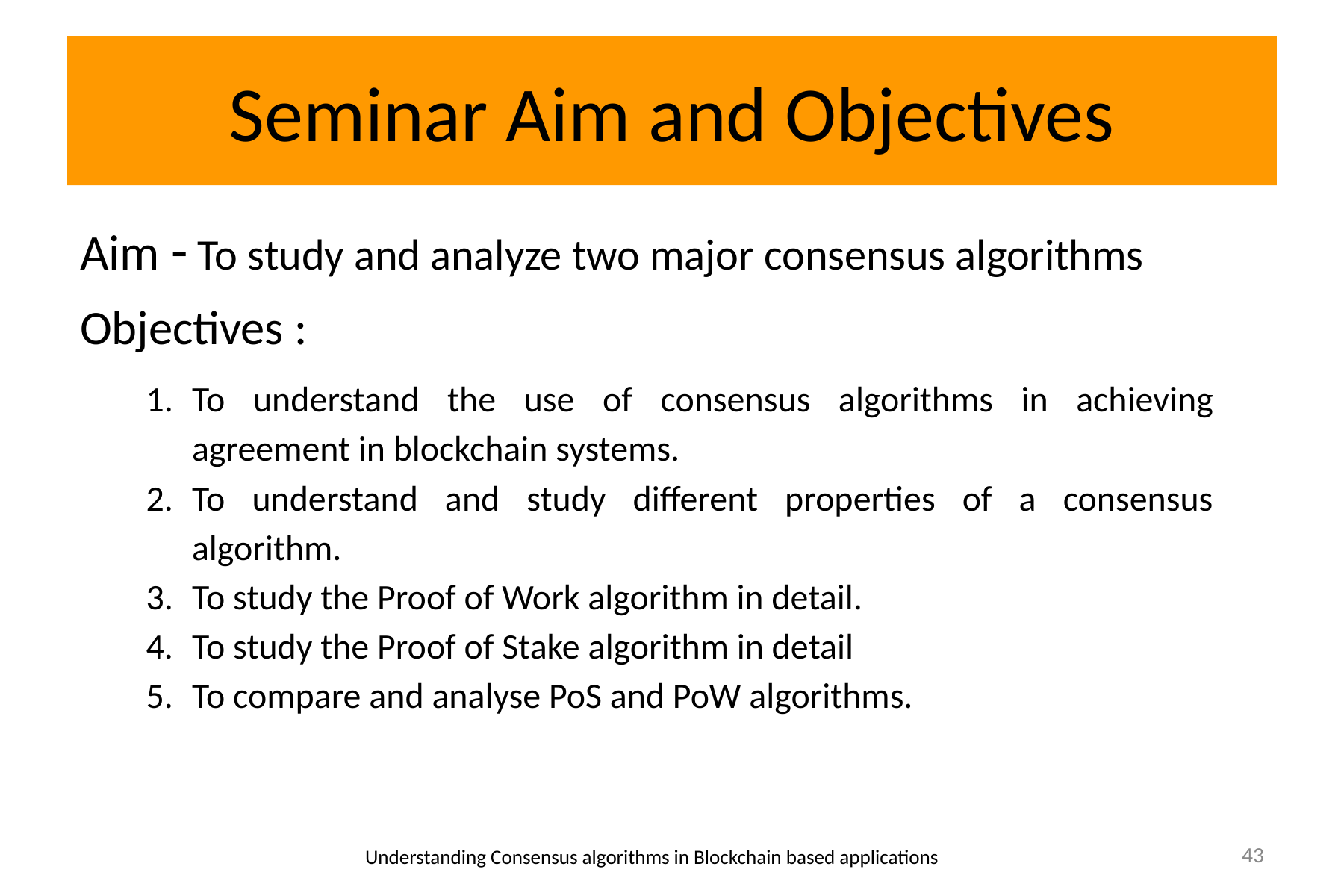

# Seminar Aim and Objectives
Aim - To study and analyze two major consensus algorithms
Objectives :
To understand the use of consensus algorithms in achieving agreement in blockchain systems.
To understand and study different properties of a consensus algorithm.
To study the Proof of Work algorithm in detail.
To study the Proof of Stake algorithm in detail
To compare and analyse PoS and PoW algorithms.
Understanding Consensus algorithms in Blockchain based applications
43